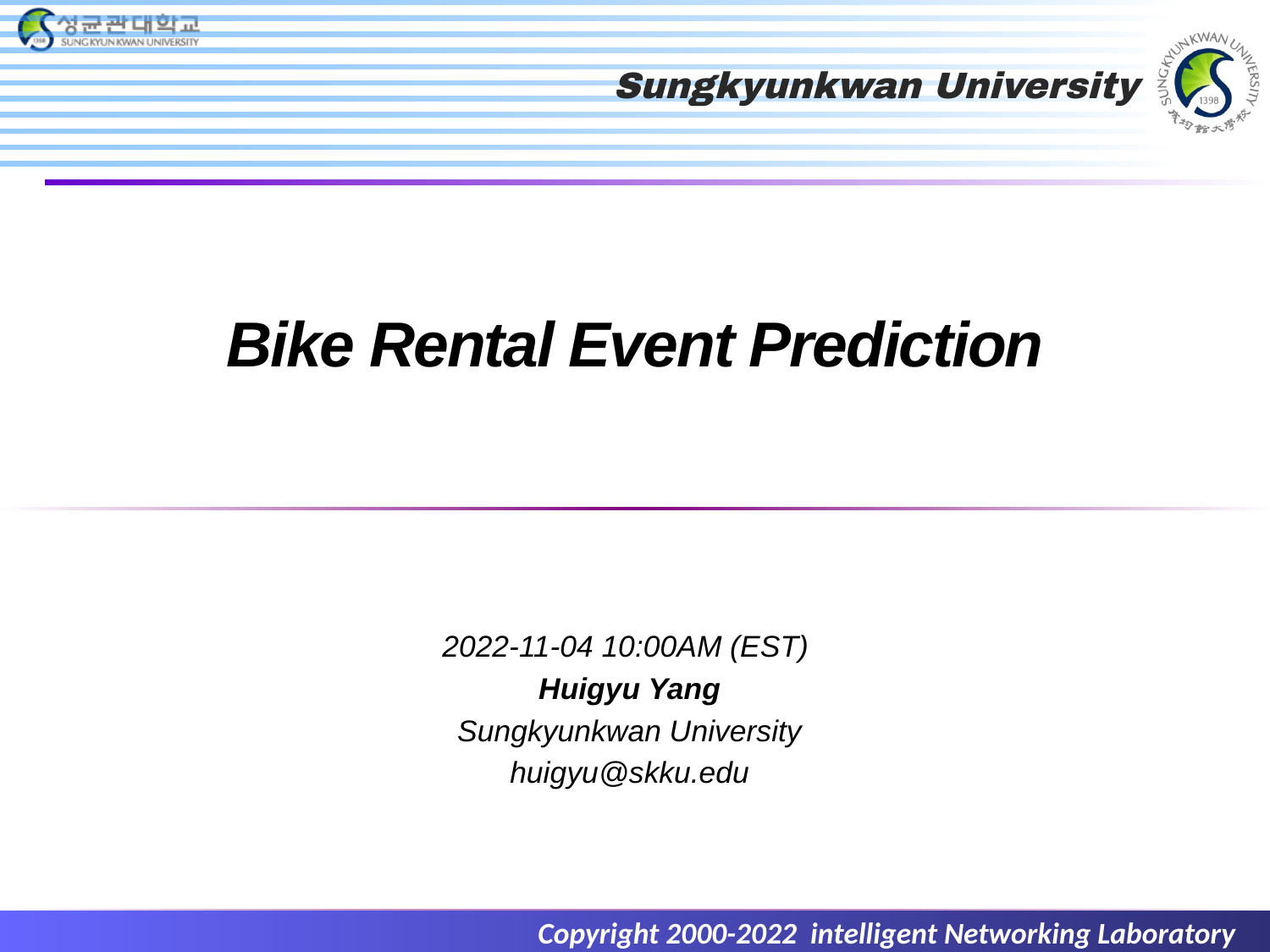

# Bike Rental Event Prediction

2022-11-04 10:00AM (EST)
Huigyu Yang
Sungkyunkwan University
huigyu@skku.edu